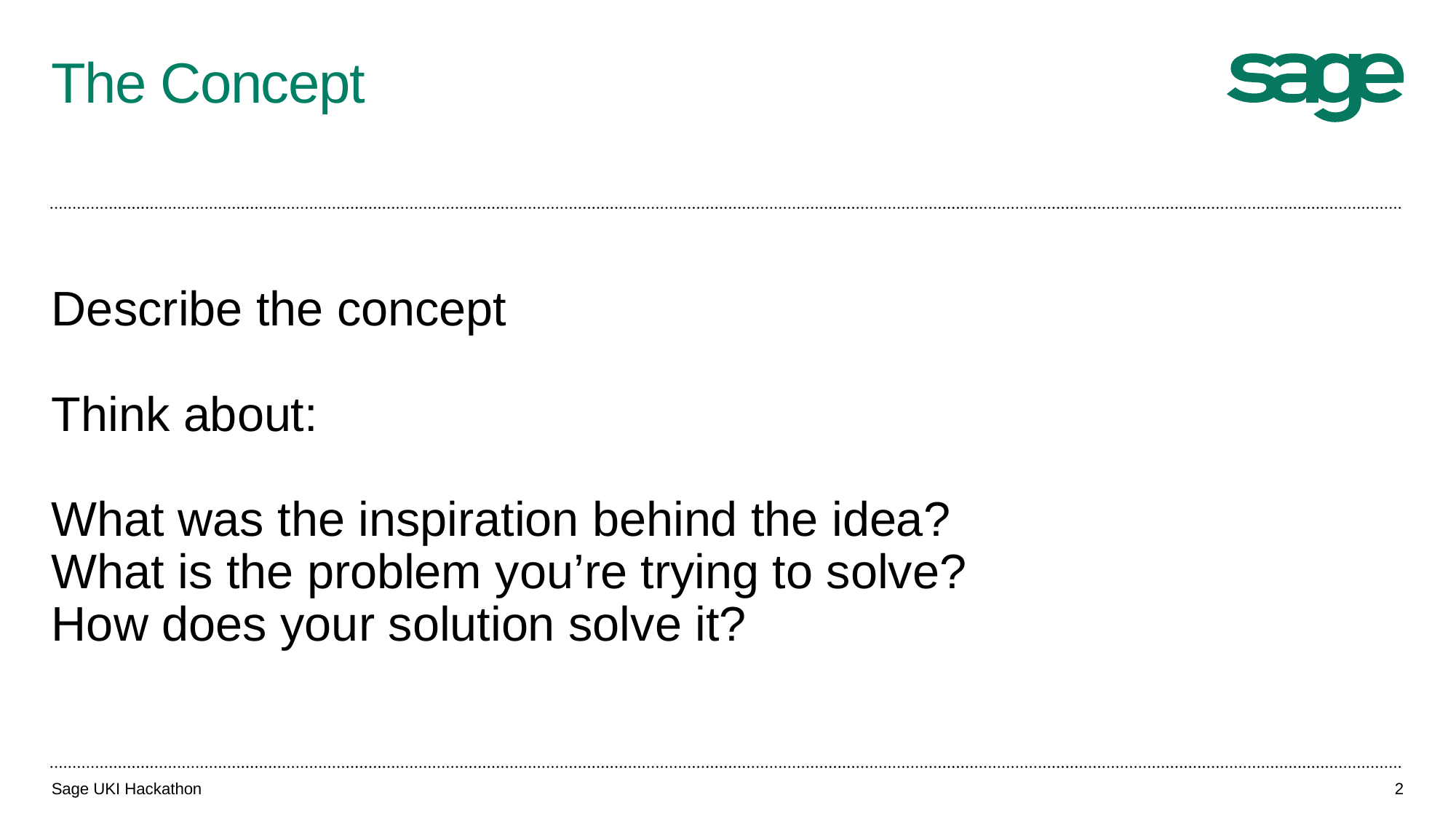

# The Concept

Describe the concept

Think about:

What was the inspiration behind the idea?
What is the problem you’re trying to solve?
How does your solution solve it?

Sage UKI Hackathon
2